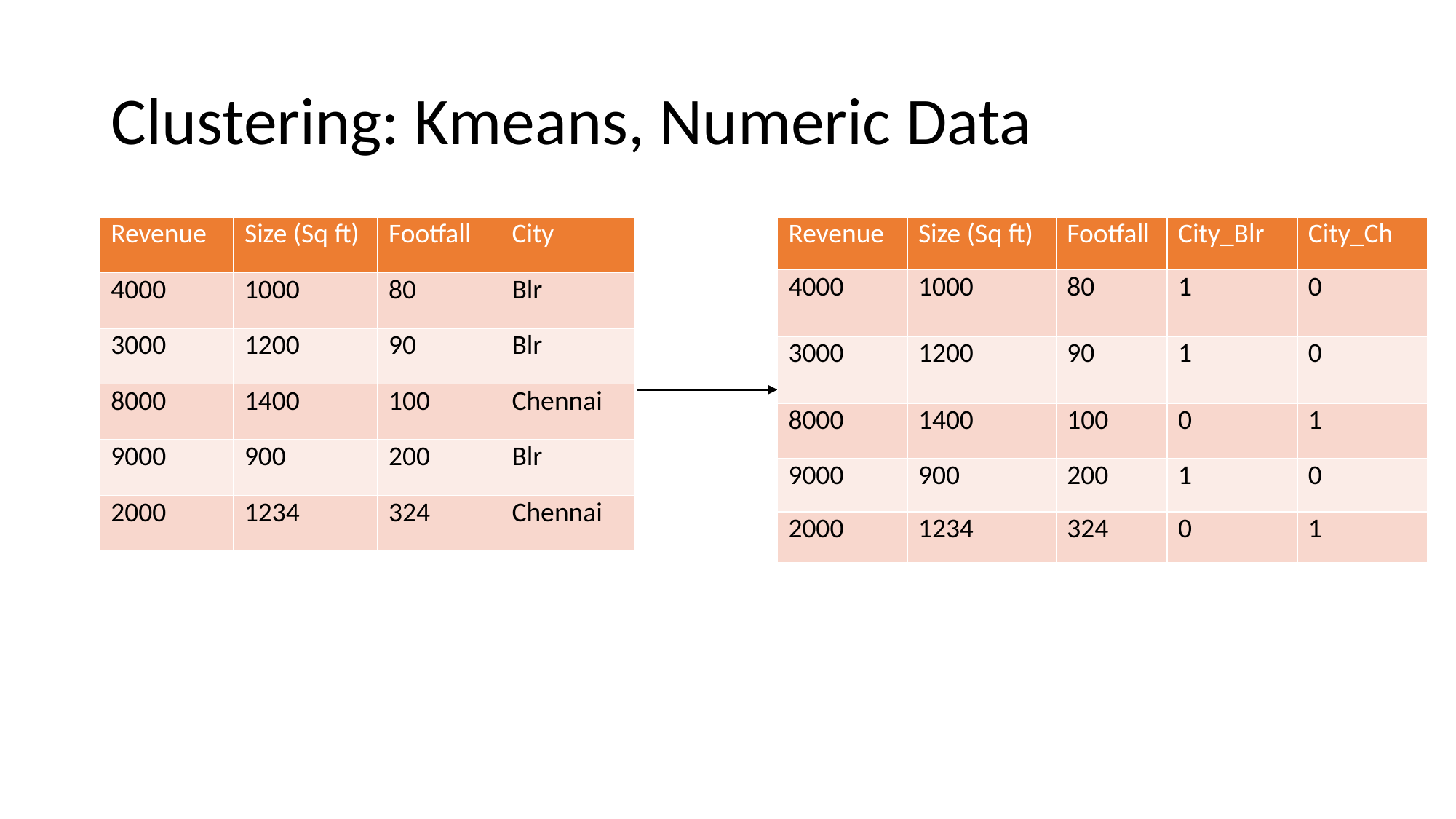

# Clustering: Kmeans, Numeric Data
| Revenue | Size (Sq ft) | Footfall | City |
| --- | --- | --- | --- |
| 4000 | 1000 | 80 | Blr |
| 3000 | 1200 | 90 | Blr |
| 8000 | 1400 | 100 | Chennai |
| 9000 | 900 | 200 | Blr |
| 2000 | 1234 | 324 | Chennai |
| Revenue | Size (Sq ft) | Footfall | City\_Blr | City\_Ch |
| --- | --- | --- | --- | --- |
| 4000 | 1000 | 80 | 1 | 0 |
| 3000 | 1200 | 90 | 1 | 0 |
| 8000 | 1400 | 100 | 0 | 1 |
| 9000 | 900 | 200 | 1 | 0 |
| 2000 | 1234 | 324 | 0 | 1 |